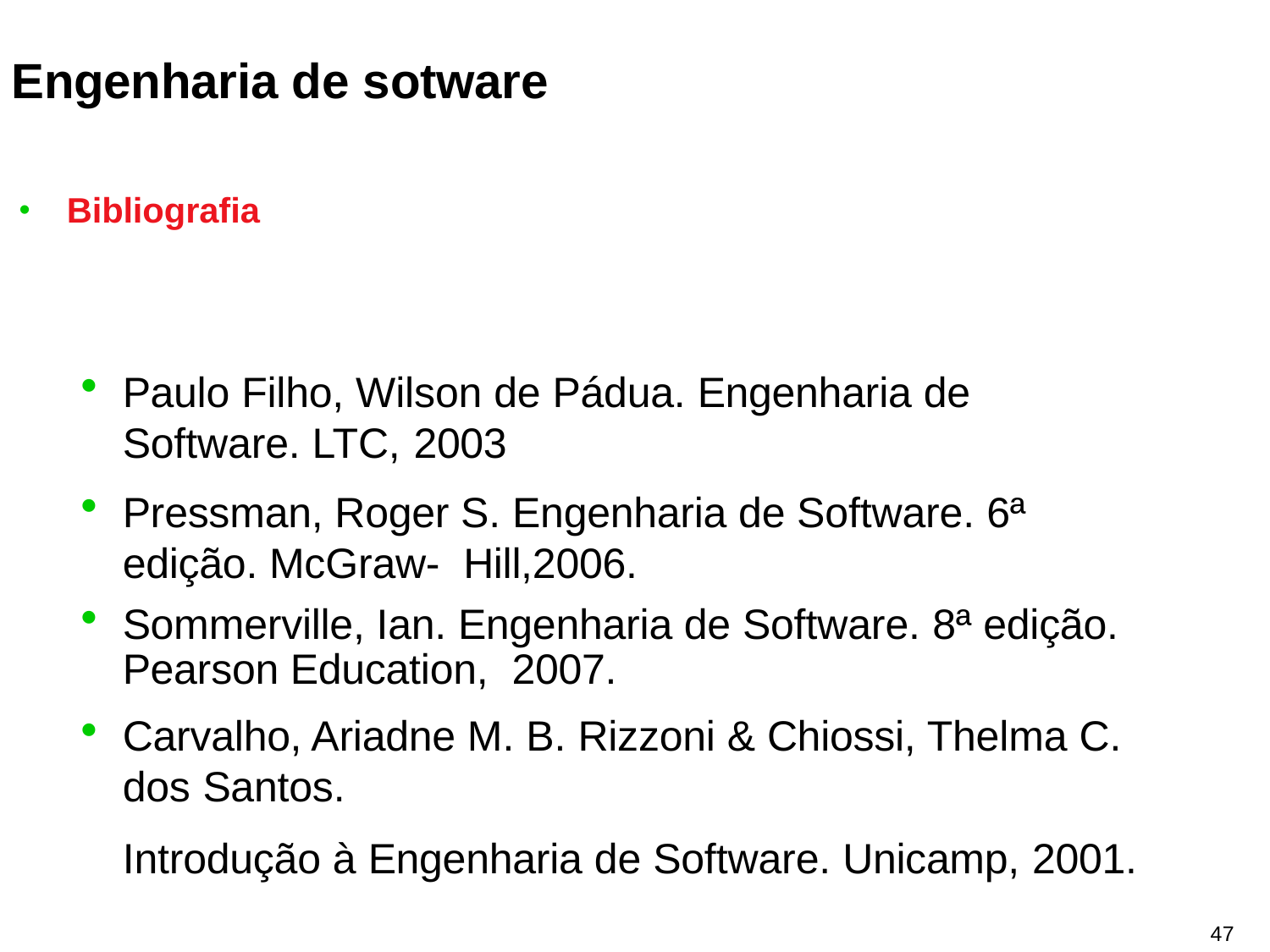

Engenharia de sotware
Bibliografia

Paulo Filho, Wilson de Pádua. Engenharia de Software. LTC, 2003
Pressman, Roger S. Engenharia de Software. 6ª edição. McGraw-  Hill,2006.
Sommerville, Ian. Engenharia de Software. 8ª edição. Pearson Education,  2007.
Carvalho, Ariadne M. B. Rizzoni & Chiossi, Thelma C. dos Santos.
Introdução à Engenharia de Software. Unicamp, 2001.
47